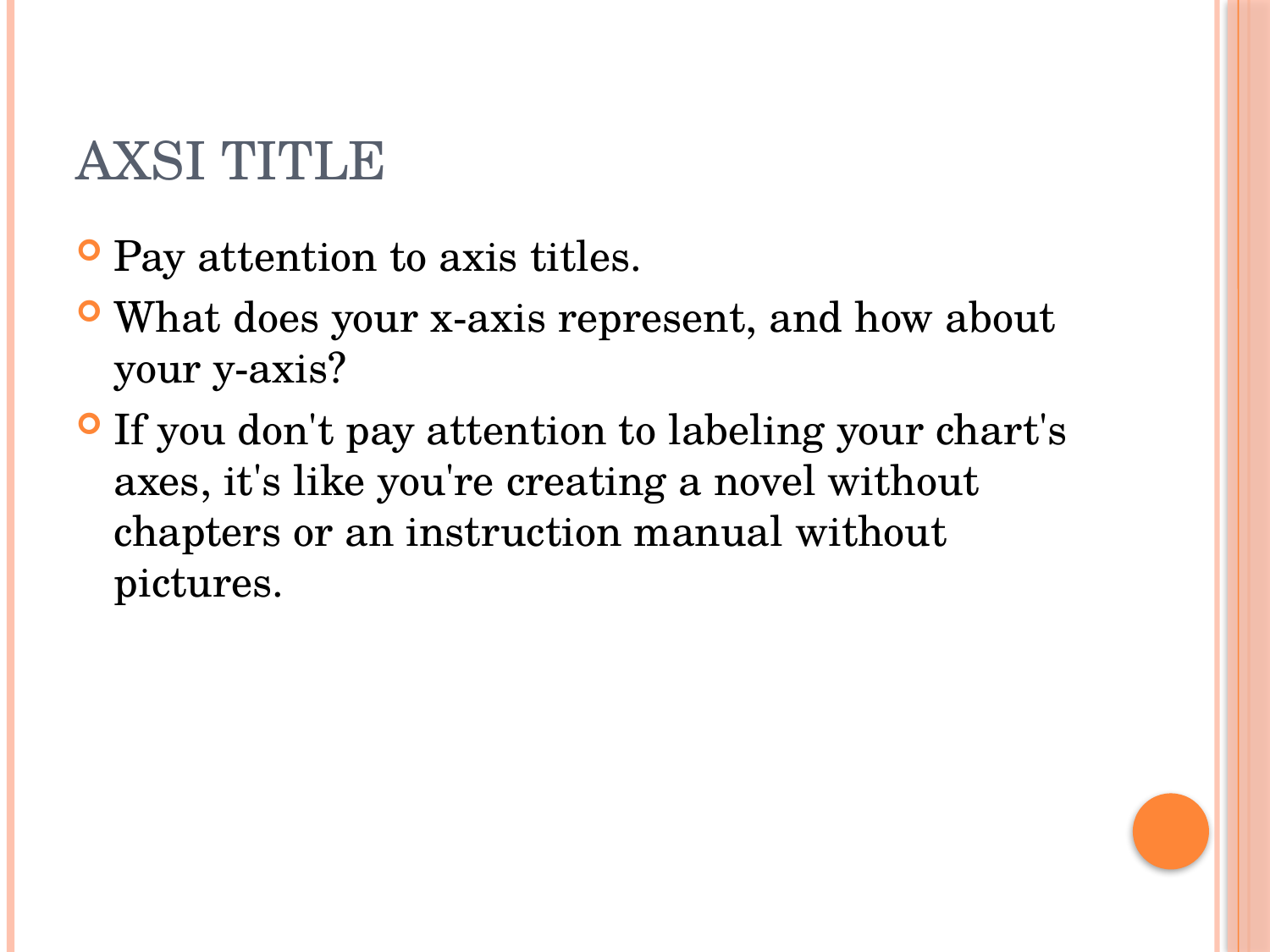

# Axsi title
Pay attention to axis titles.
What does your x-axis represent, and how about your y-axis?
If you don't pay attention to labeling your chart's axes, it's like you're creating a novel without chapters or an instruction manual without pictures.